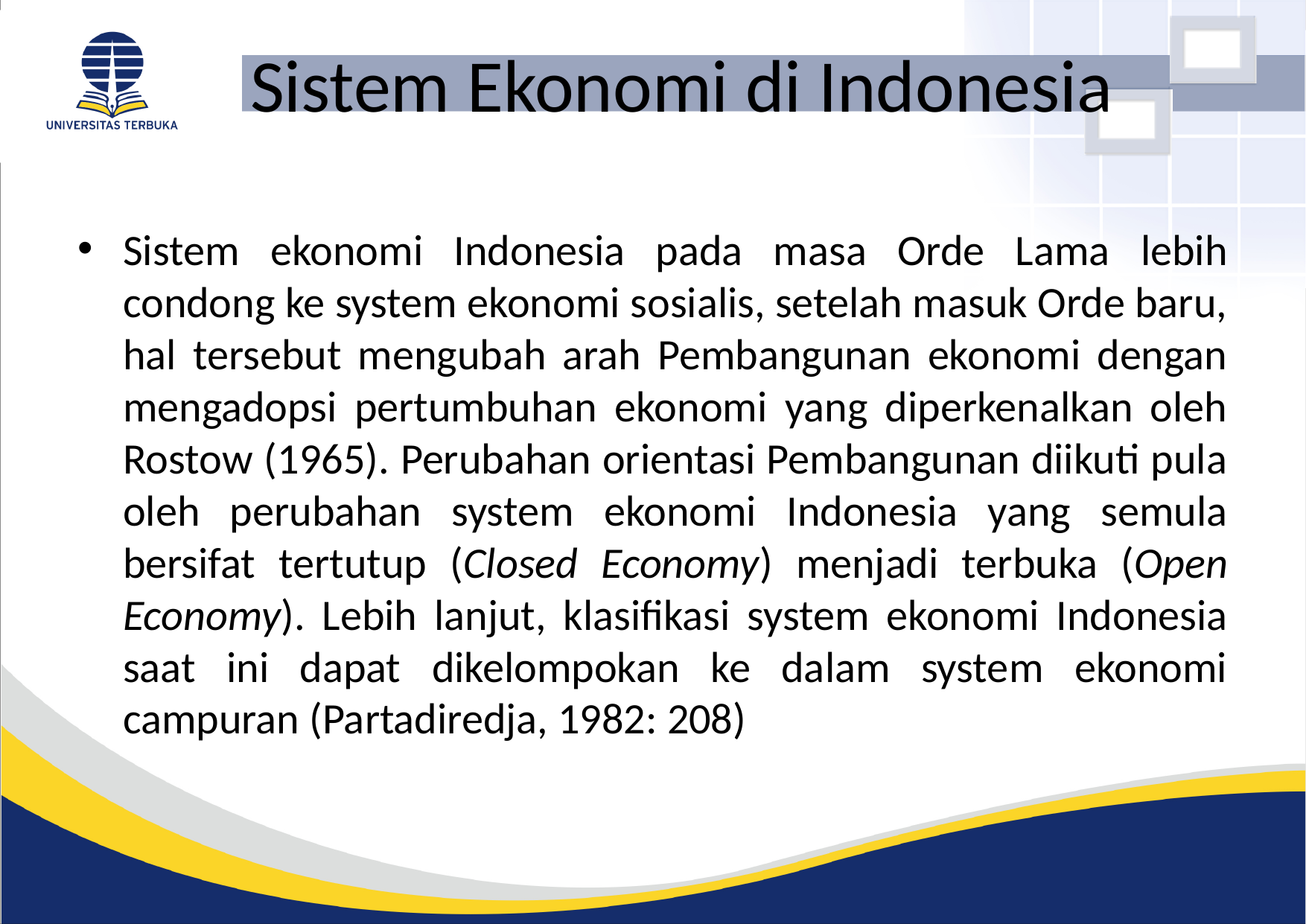

# Sistem Ekonomi di Indonesia
Sistem ekonomi Indonesia pada masa Orde Lama lebih condong ke system ekonomi sosialis, setelah masuk Orde baru, hal tersebut mengubah arah Pembangunan ekonomi dengan mengadopsi pertumbuhan ekonomi yang diperkenalkan oleh Rostow (1965). Perubahan orientasi Pembangunan diikuti pula oleh perubahan system ekonomi Indonesia yang semula bersifat tertutup (Closed Economy) menjadi terbuka (Open Economy). Lebih lanjut, klasifikasi system ekonomi Indonesia saat ini dapat dikelompokan ke dalam system ekonomi campuran (Partadiredja, 1982: 208)